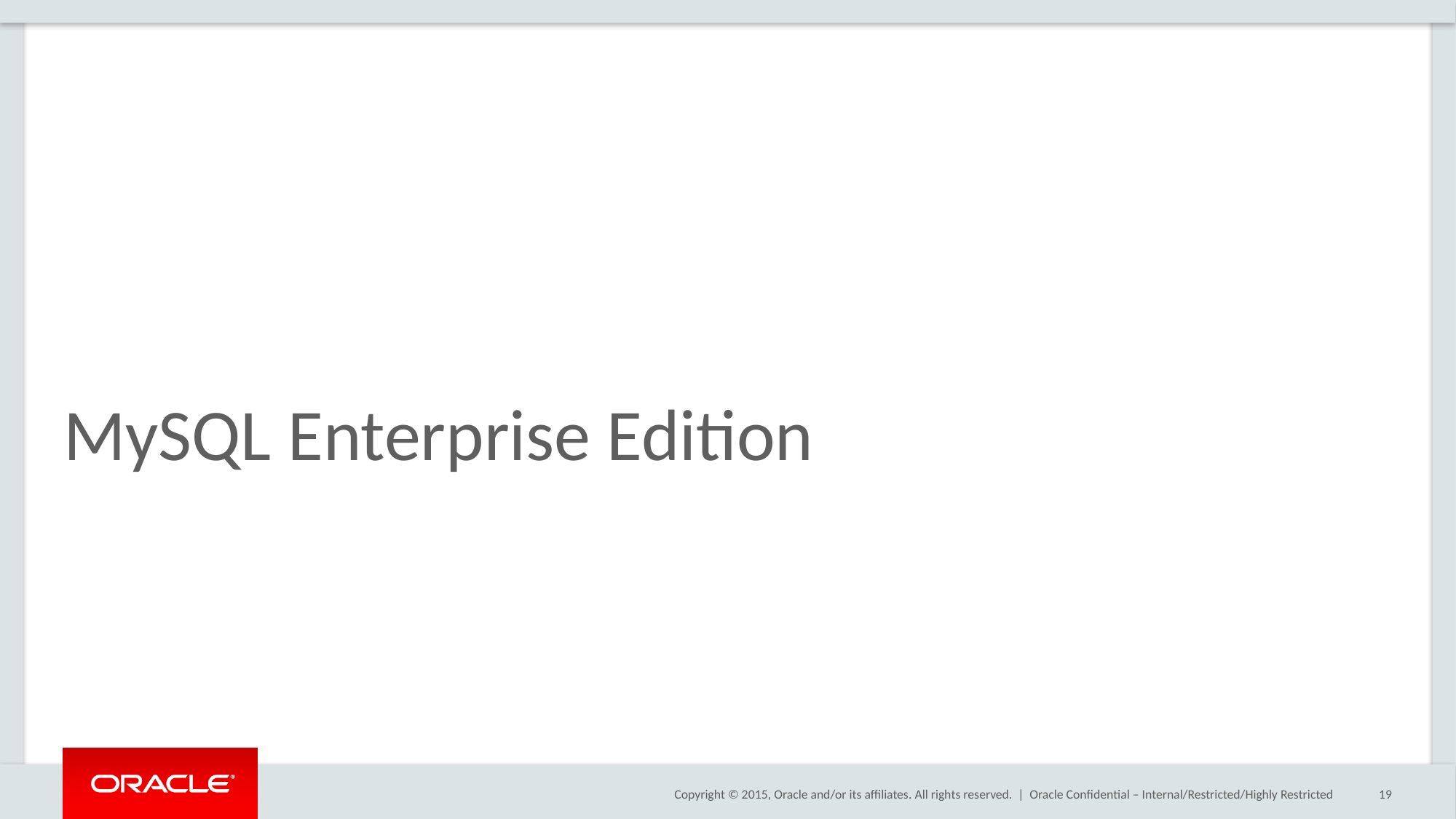

# MySQL Enterprise Edition

Oracle Confidential – Internal/Restricted/Highly Restricted
19